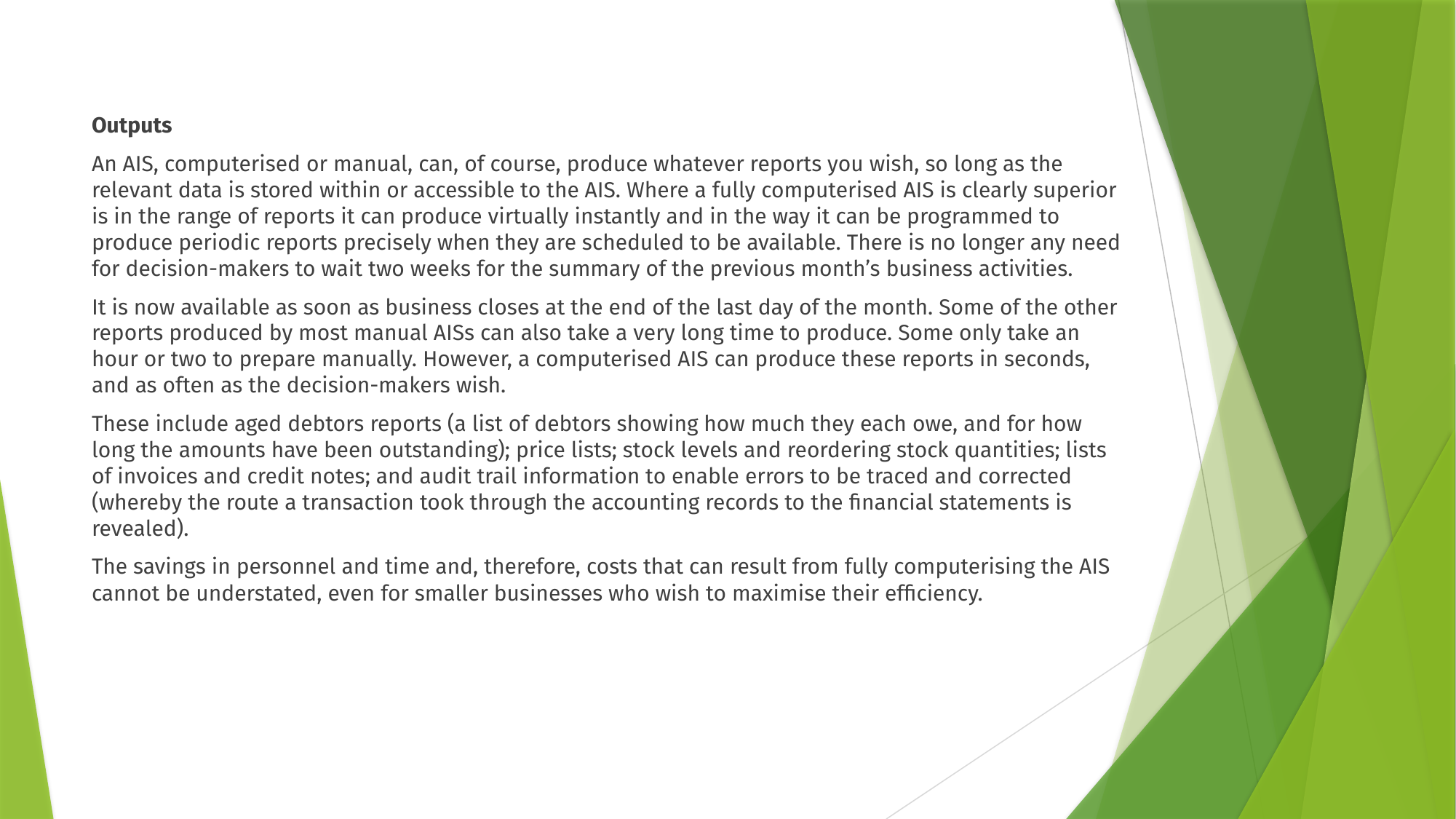

Outputs
An AIS, computerised or manual, can, of course, produce whatever reports you wish, so long as the relevant data is stored within or accessible to the AIS. Where a fully computerised AIS is clearly superior is in the range of reports it can produce virtually instantly and in the way it can be programmed to produce periodic reports precisely when they are scheduled to be available. There is no longer any need for decision-makers to wait two weeks for the summary of the previous month’s business activities.
It is now available as soon as business closes at the end of the last day of the month. Some of the other reports produced by most manual AISs can also take a very long time to produce. Some only take an hour or two to prepare manually. However, a computerised AIS can produce these reports in seconds, and as often as the decision-makers wish.
These include aged debtors reports (a list of debtors showing how much they each owe, and for how long the amounts have been outstanding); price lists; stock levels and reordering stock quantities; lists of invoices and credit notes; and audit trail information to enable errors to be traced and corrected (whereby the route a transaction took through the accounting records to the financial statements is revealed).
The savings in personnel and time and, therefore, costs that can result from fully computerising the AIS cannot be understated, even for smaller businesses who wish to maximise their efficiency.